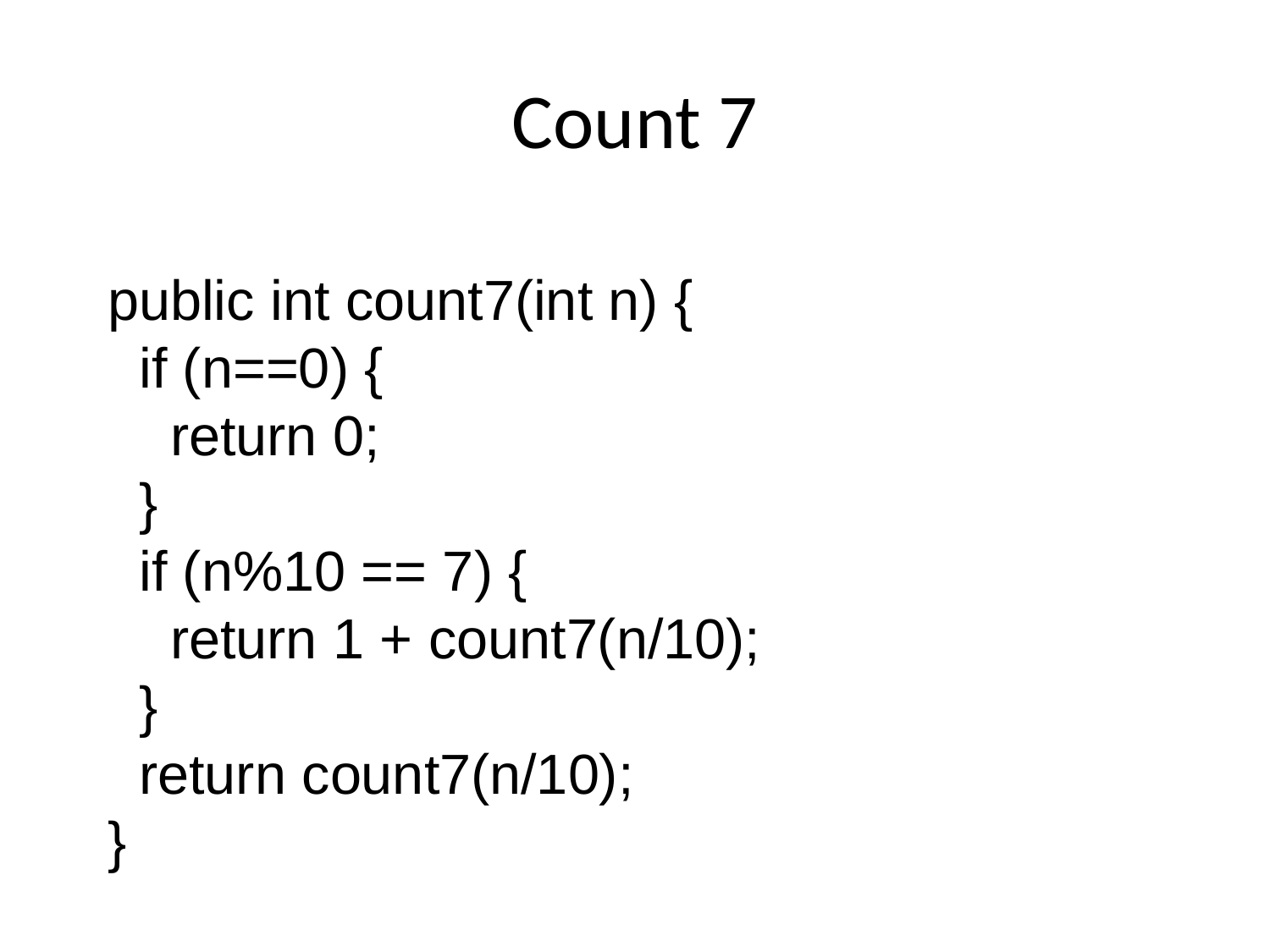

# Count 7
public int count7(int n) {
  if (n==0) {
    return 0;
  }
  if (n%10 == 7) {
    return 1 + count7(n/10);
  }
  return count7(n/10);
}